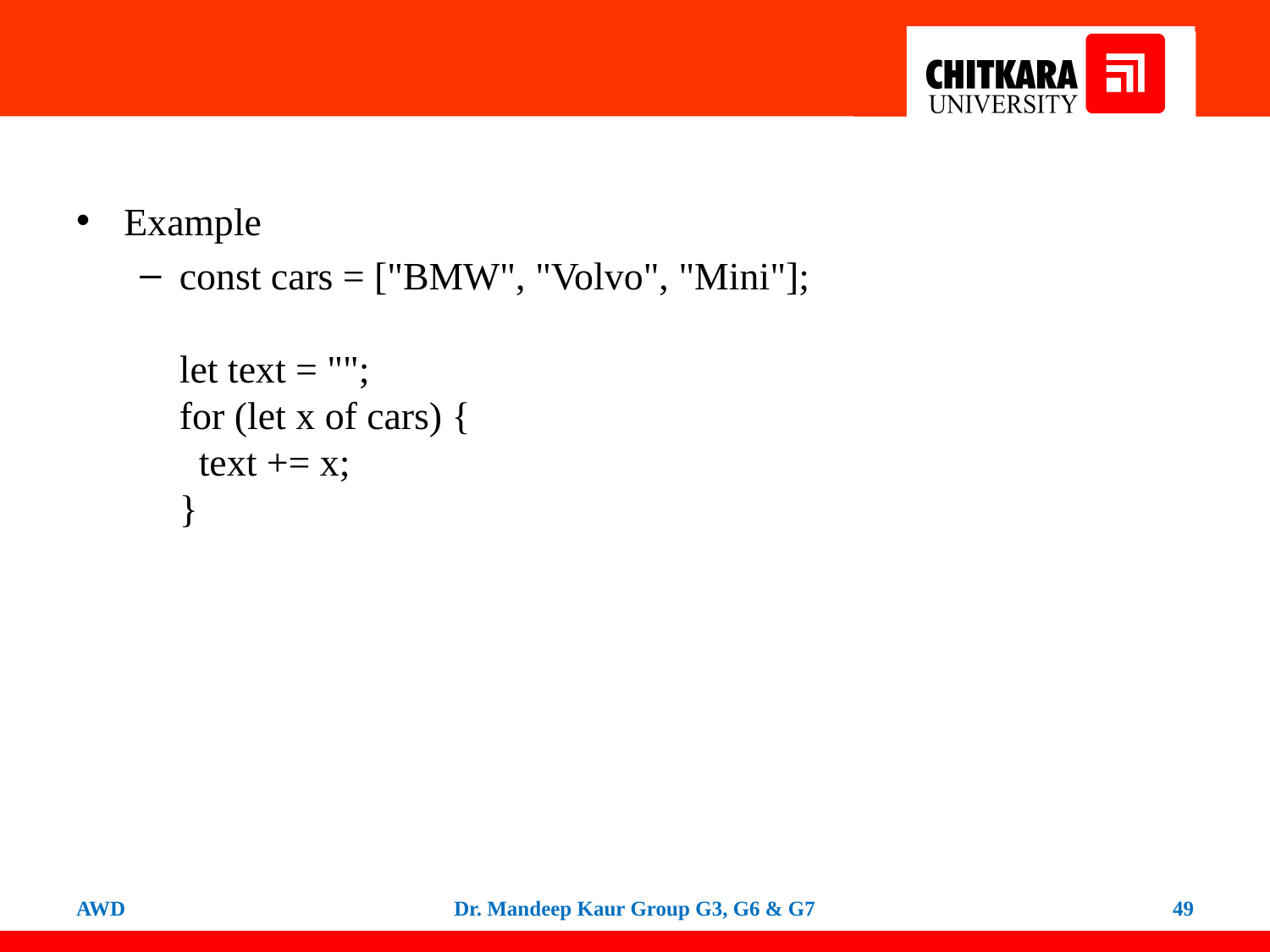

#
Example
const cars = ["BMW", "Volvo", "Mini"];
let text = "";
for (let x of cars) {
  text += x;
}
AWD
Dr. Mandeep Kaur Group G3, G6 & G7
49